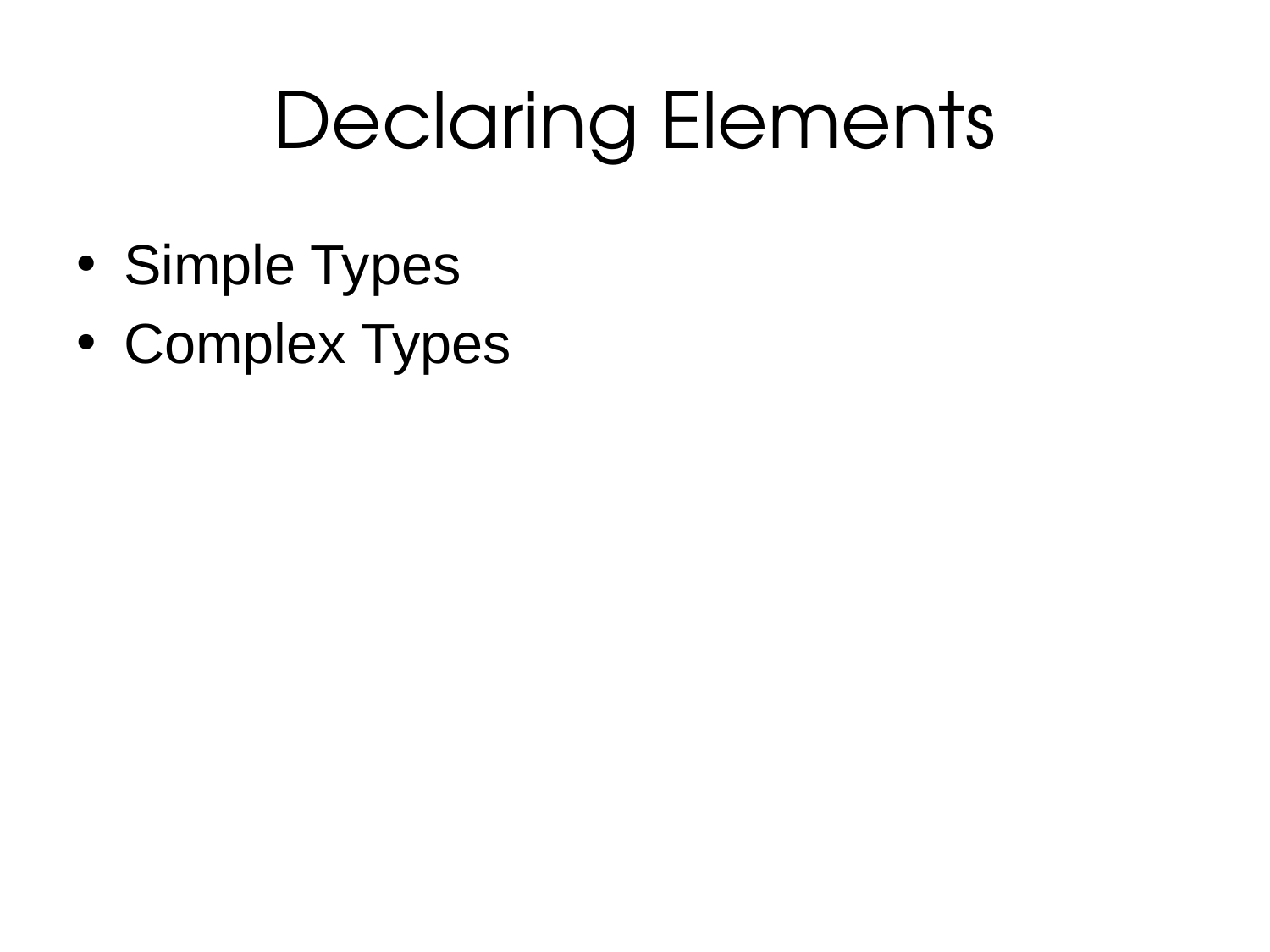

# Declaring Elements
Simple Types
Complex Types